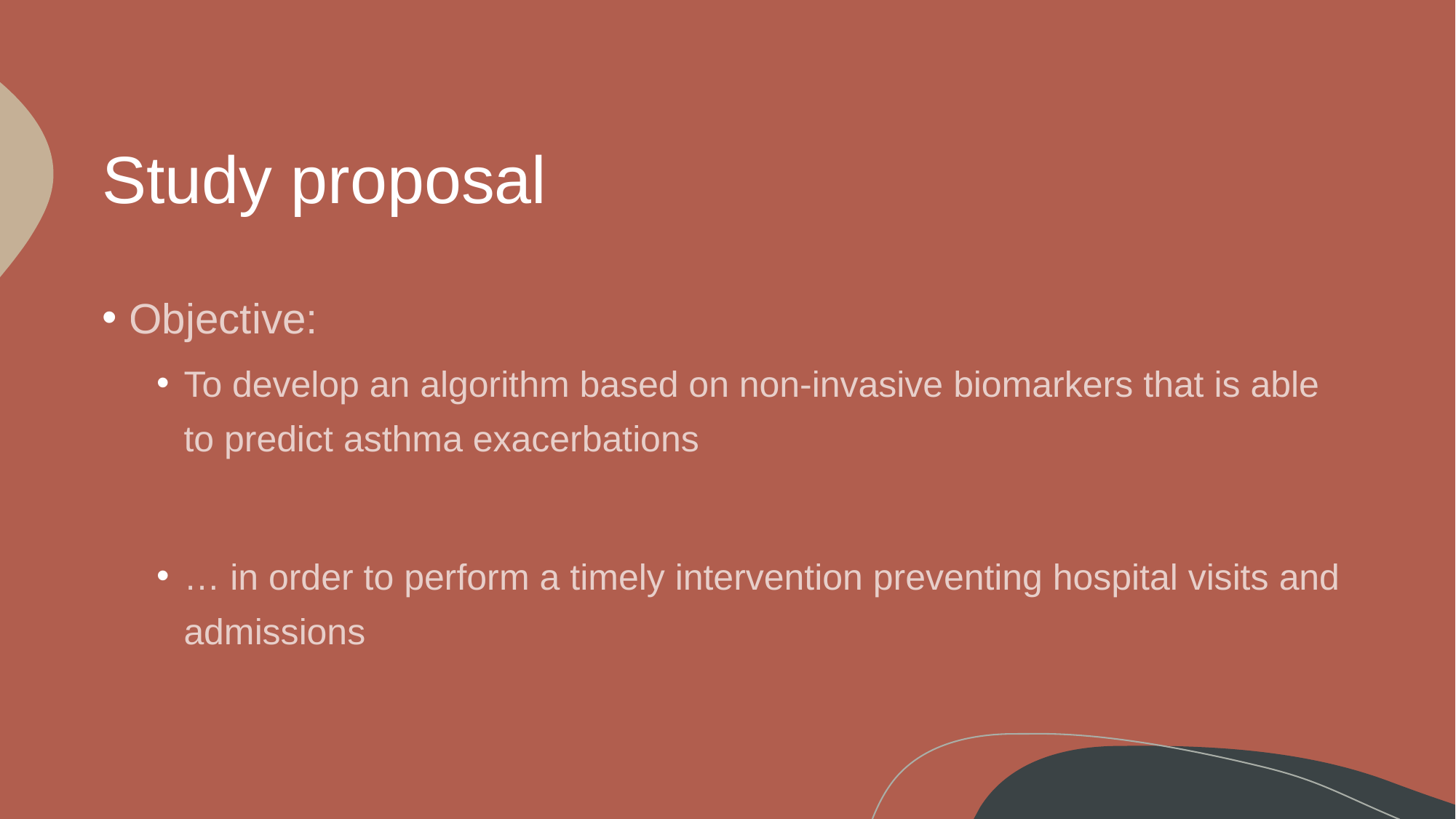

# Study proposal
Objective:
To develop an algorithm based on non-invasive biomarkers that is able to predict asthma exacerbations

… in order to perform a timely intervention preventing hospital visits and admissions